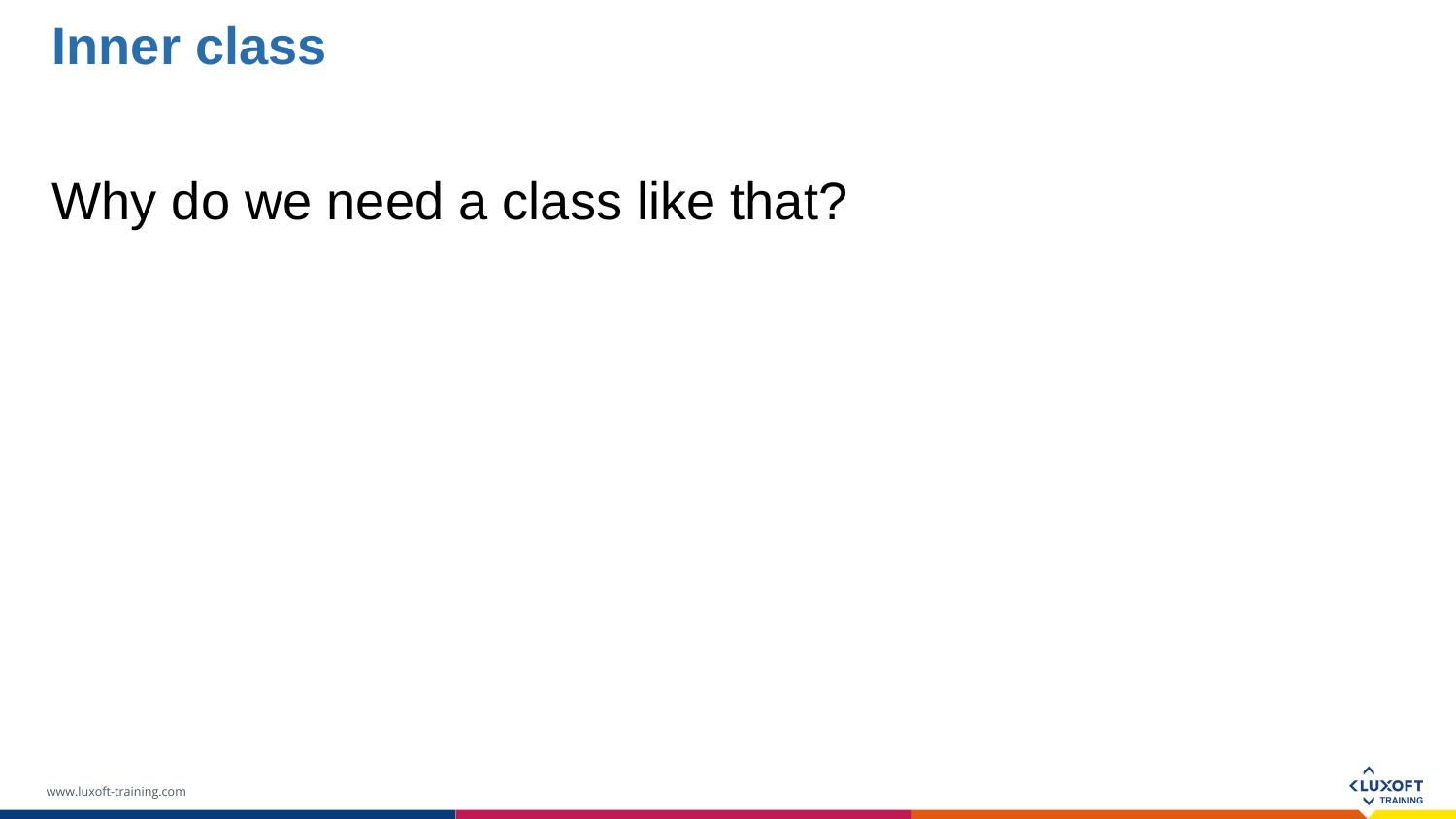

Inner class
Why do we need a class like that?